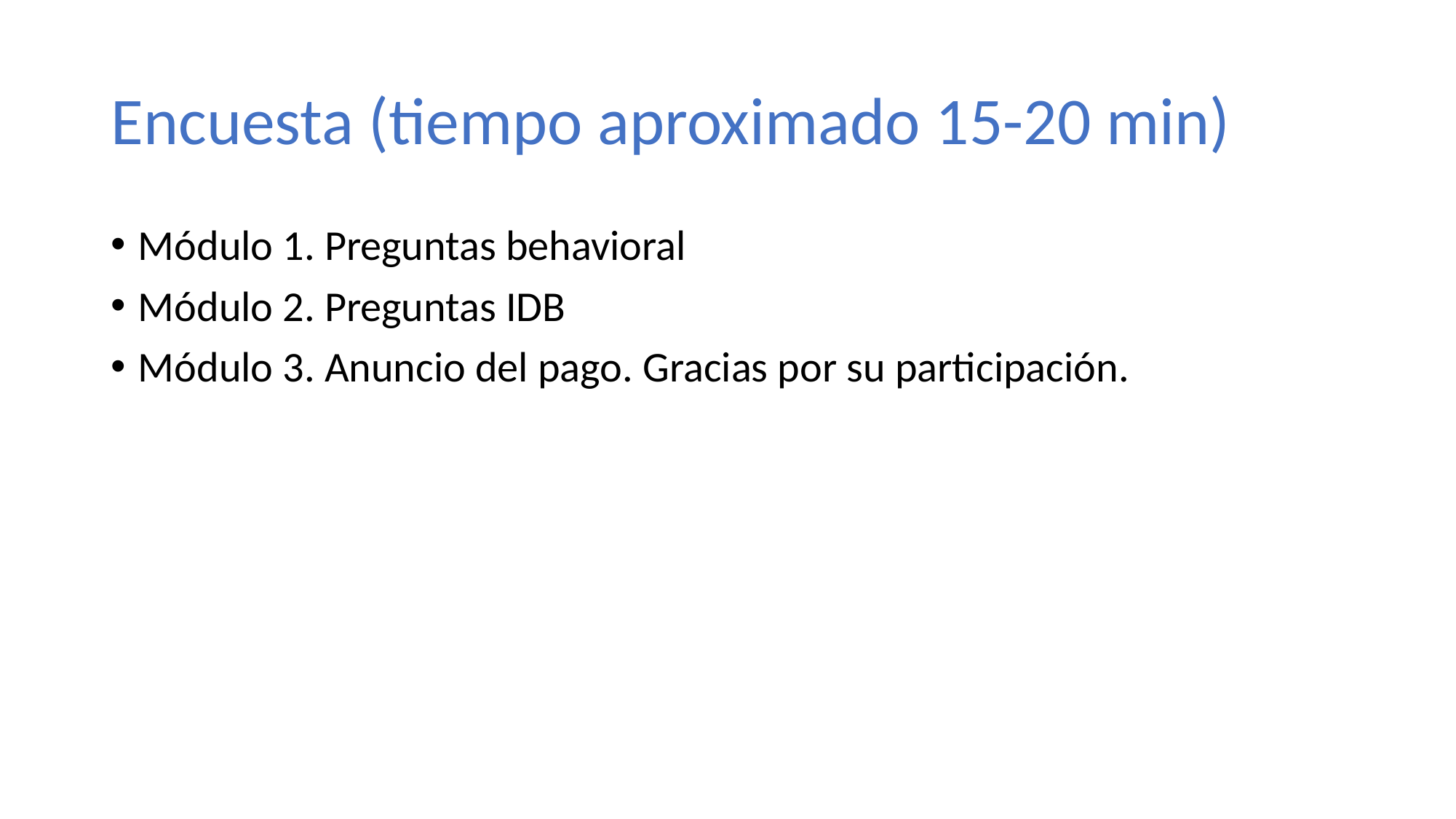

# Encuesta (tiempo aproximado 15-20 min)
Módulo 1. Preguntas behavioral
Módulo 2. Preguntas IDB
Módulo 3. Anuncio del pago. Gracias por su participación.